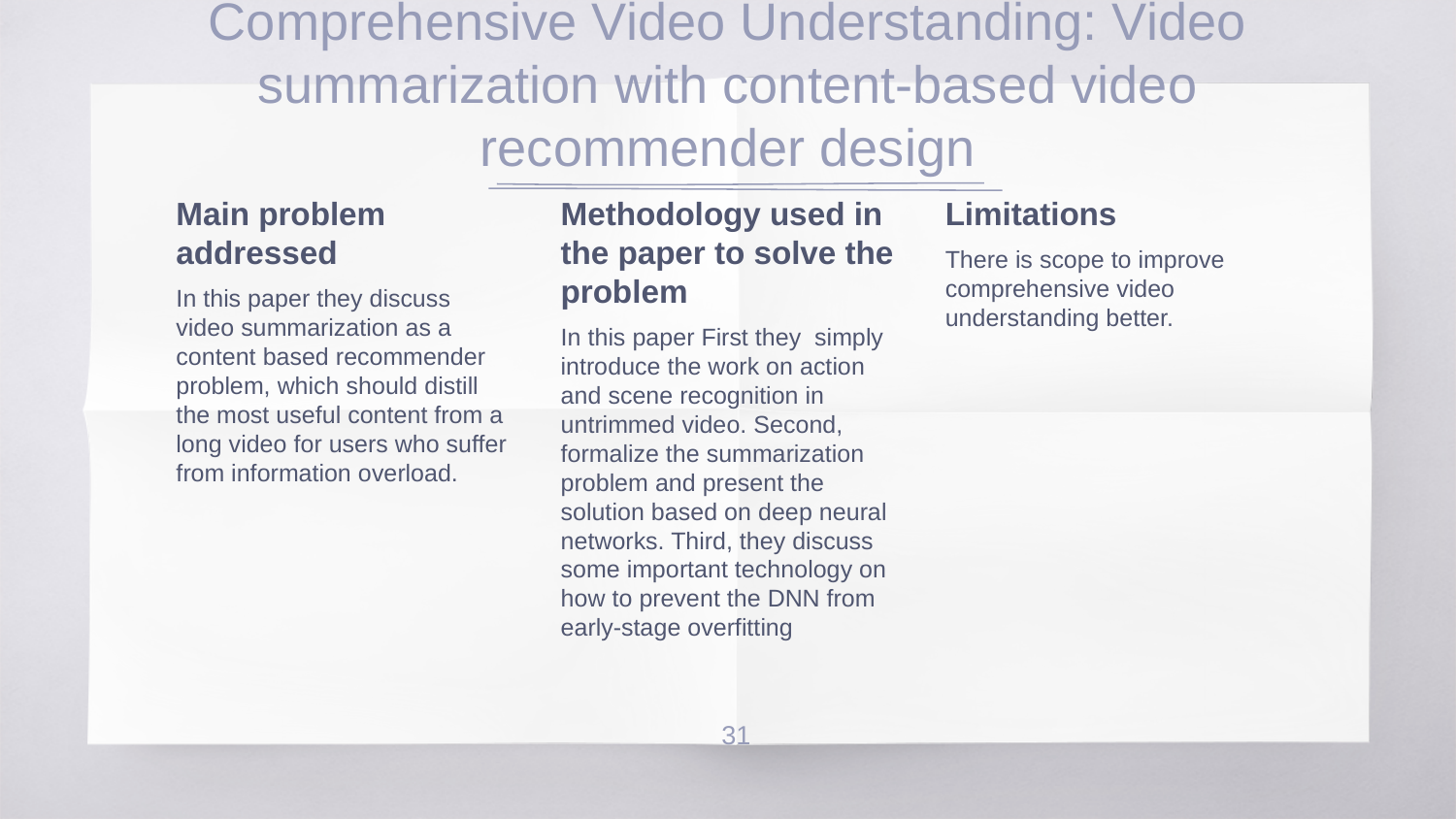

# Comprehensive Video Understanding: Video summarization with content-based video recommender design
Main problem addressed
In this paper they discuss video summarization as a content based recommender problem, which should distill the most useful content from a long video for users who suffer from information overload.
Methodology used in the paper to solve the problem
In this paper First they  simply introduce the work on action and scene recognition in untrimmed video. Second,  formalize the summarization problem and present the solution based on deep neural networks. Third, they discuss some important technology on how to prevent the DNN from early-stage overfitting

Limitations
There is scope to improve comprehensive video understanding better.

31